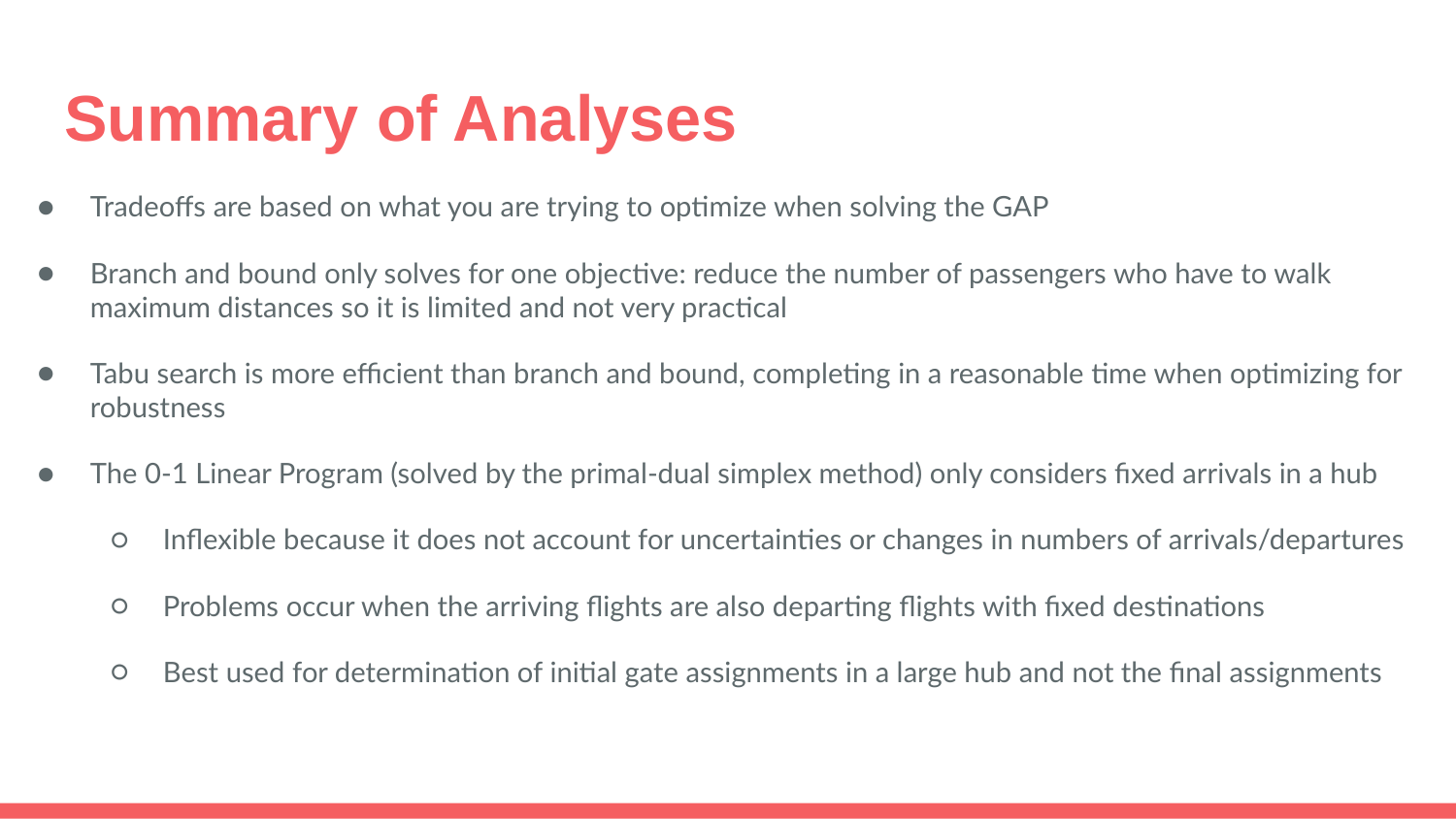

# Summary of Analyses
Tradeoffs are based on what you are trying to optimize when solving the GAP
Branch and bound only solves for one objective: reduce the number of passengers who have to walk maximum distances so it is limited and not very practical
Tabu search is more efficient than branch and bound, completing in a reasonable time when optimizing for robustness
The 0-1 Linear Program (solved by the primal-dual simplex method) only considers fixed arrivals in a hub
Inflexible because it does not account for uncertainties or changes in numbers of arrivals/departures
Problems occur when the arriving flights are also departing flights with fixed destinations
Best used for determination of initial gate assignments in a large hub and not the final assignments